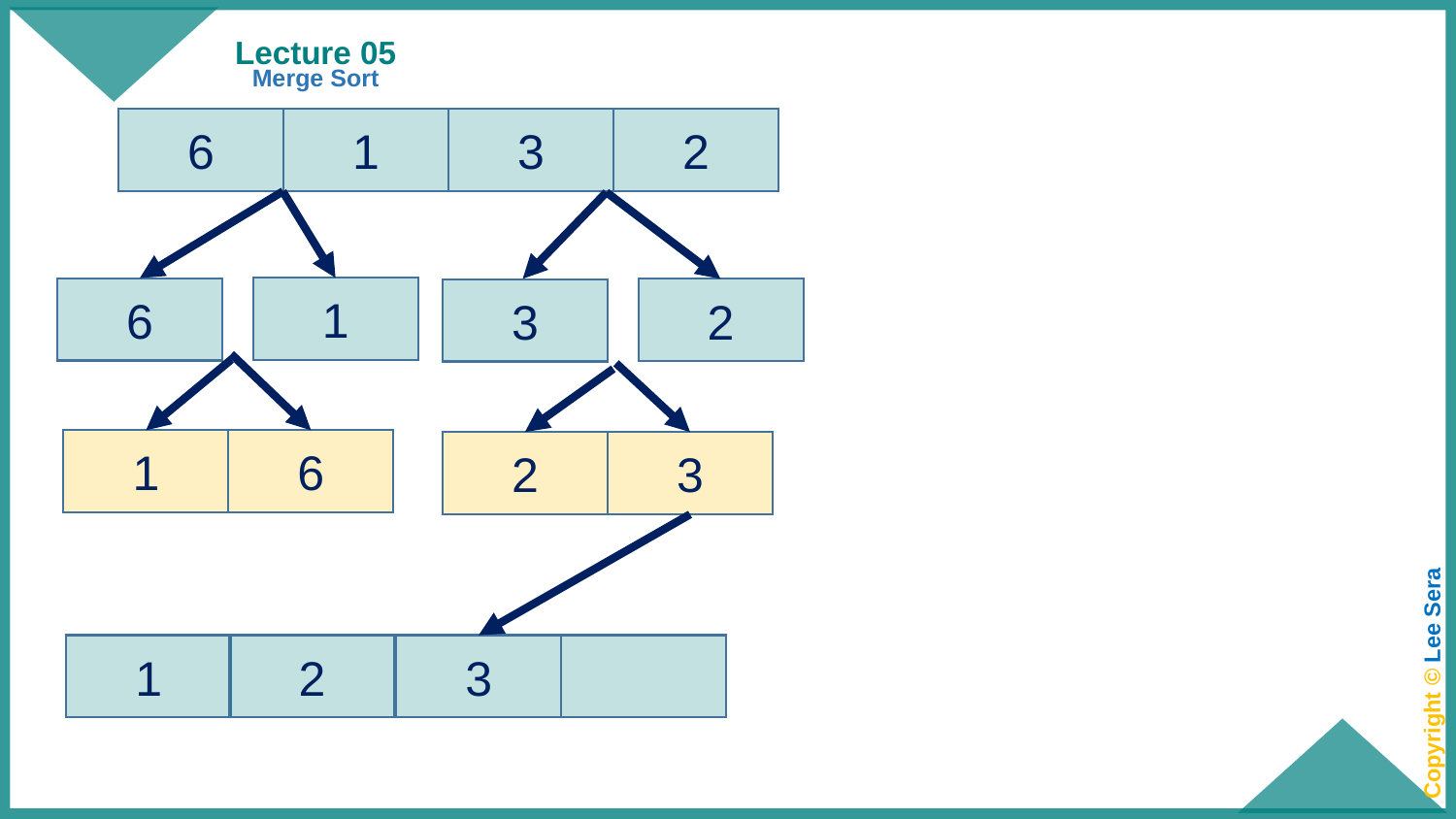

# Lecture 05
Merge Sort
6
1
3
2
1
6
2
3
1
6
2
3
1
2
3

Copyright © Lee Sera